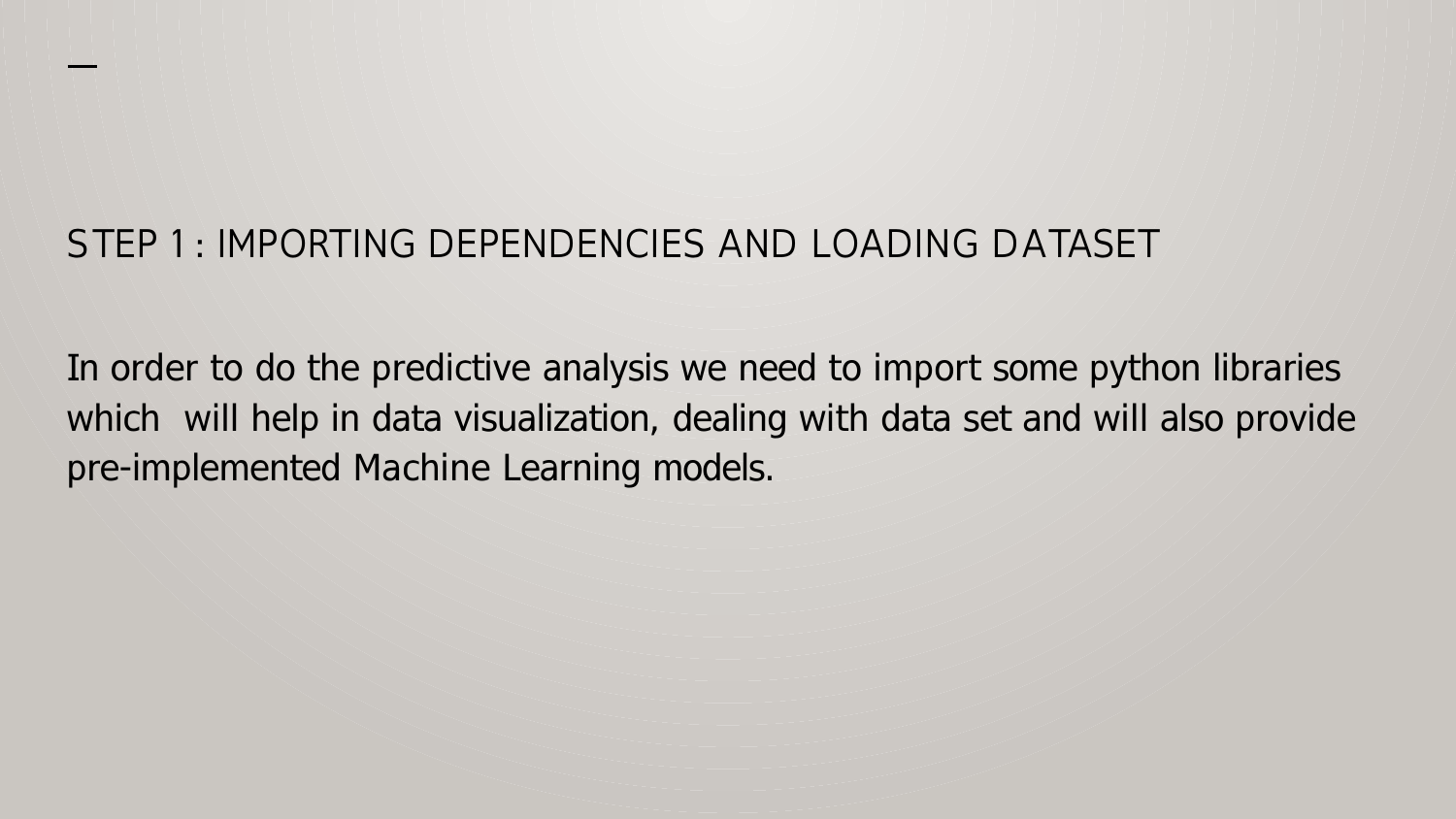

# Step 1 : Importing Dependencies and Loading Dataset
In order to do the predictive analysis we need to import some python libraries which  will help in data visualization, dealing with data set and will also provide
pre-implemented Machine Learning models.